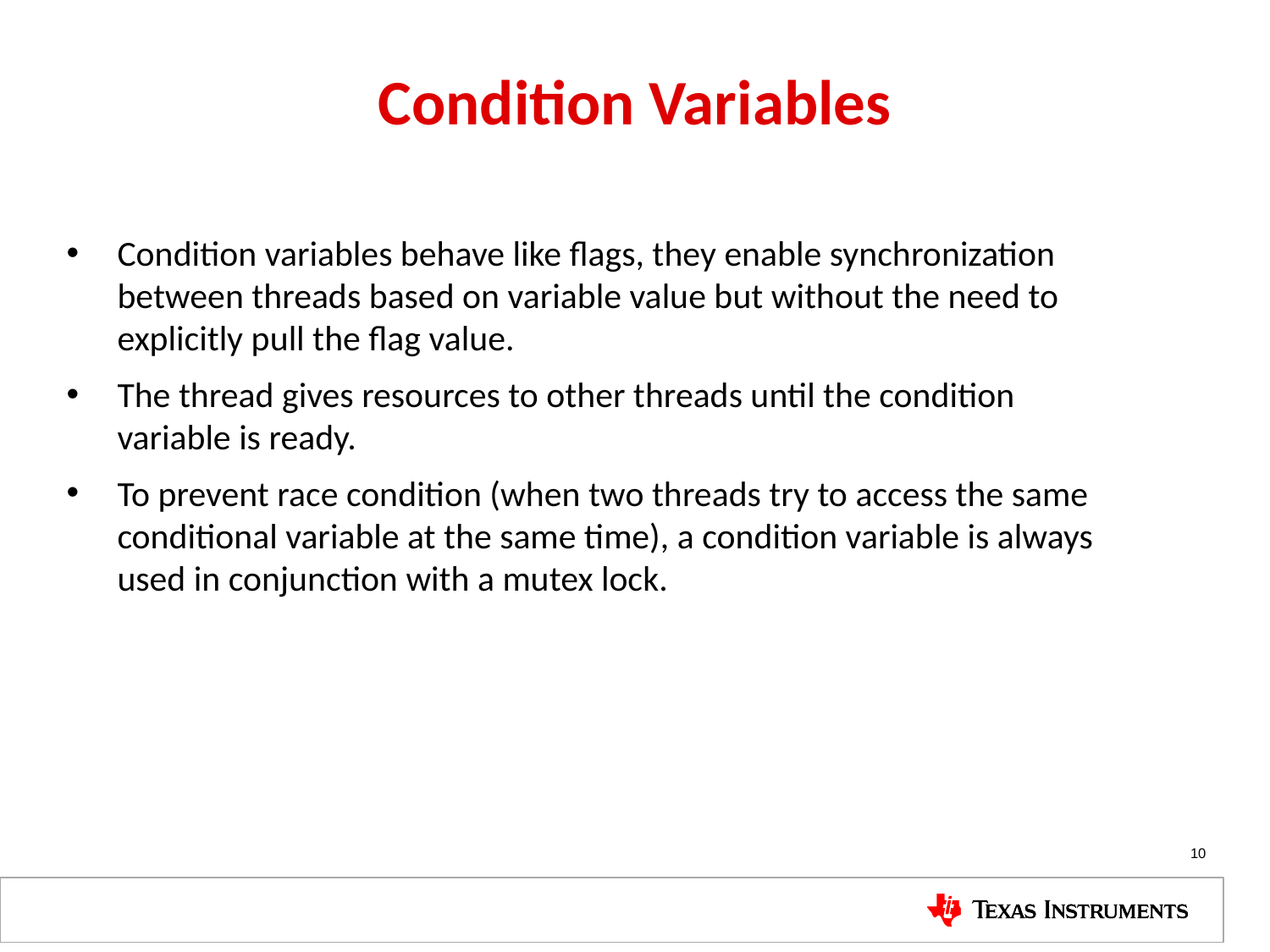

# Condition Variables
Condition variables behave like flags, they enable synchronization between threads based on variable value but without the need to explicitly pull the flag value.
The thread gives resources to other threads until the condition variable is ready.
To prevent race condition (when two threads try to access the same conditional variable at the same time), a condition variable is always used in conjunction with a mutex lock.

10